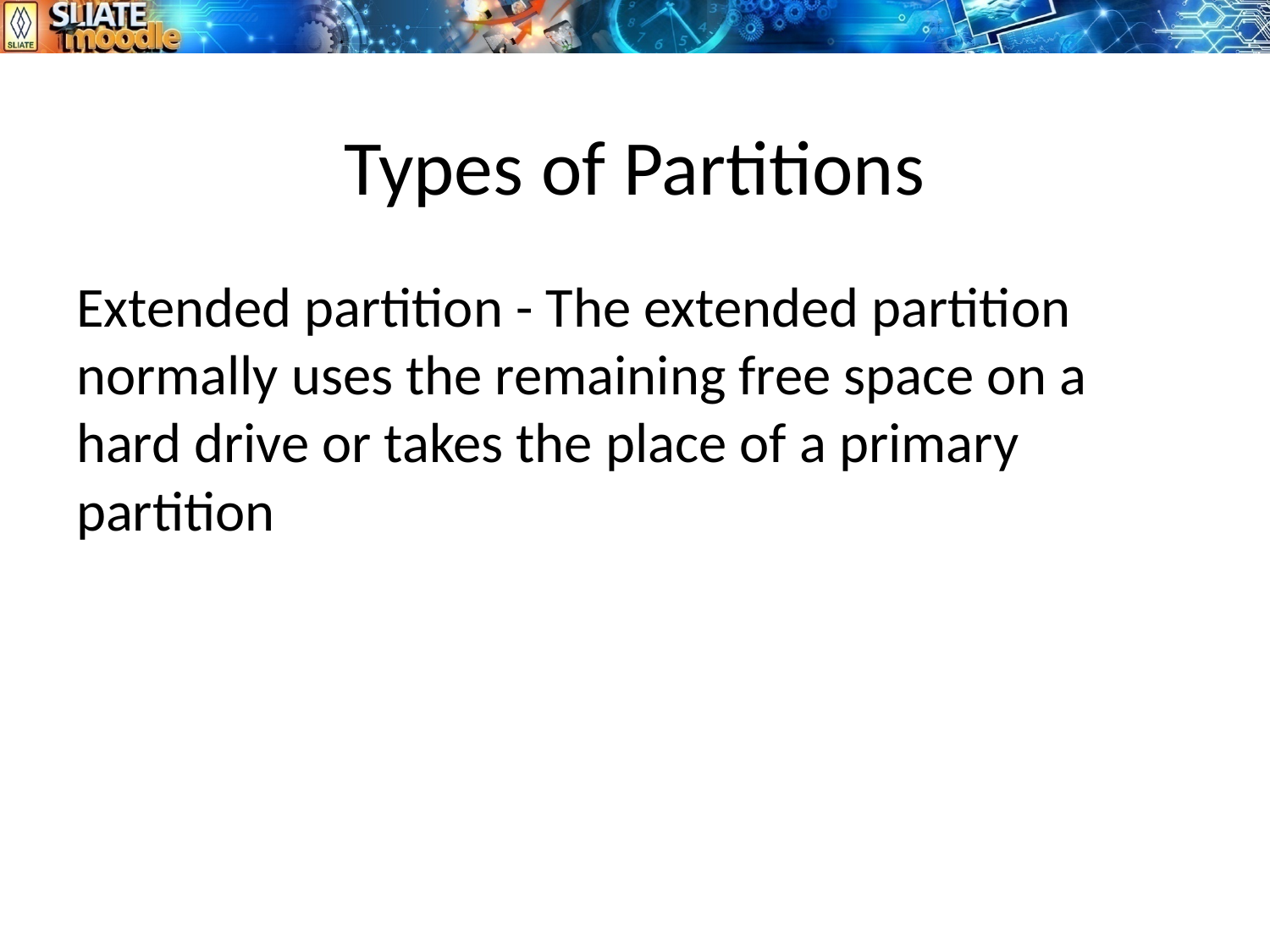

# Types of Partitions
Extended partition - The extended partition normally uses the remaining free space on a hard drive or takes the place of a primary partition